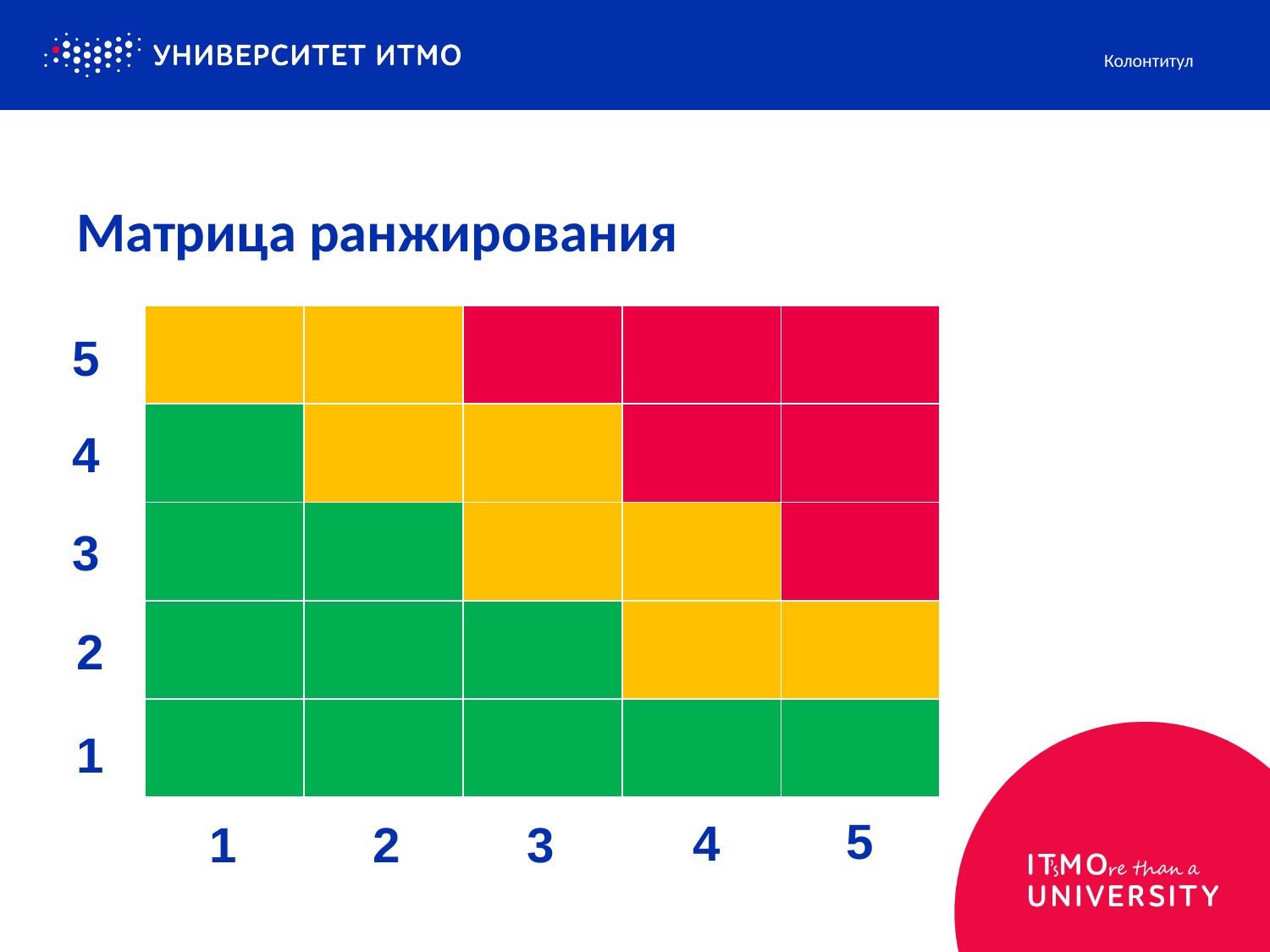

Колонтитул
# Матрица ранжирования
|  |  |  |  |  |
| --- | --- | --- | --- | --- |
|  |  |  |  |  |
|  |  |  |  |  |
|  |  |  |  |  |
|  |  |  |  |  |
5
4
3
2
1
5
4
1
2
3